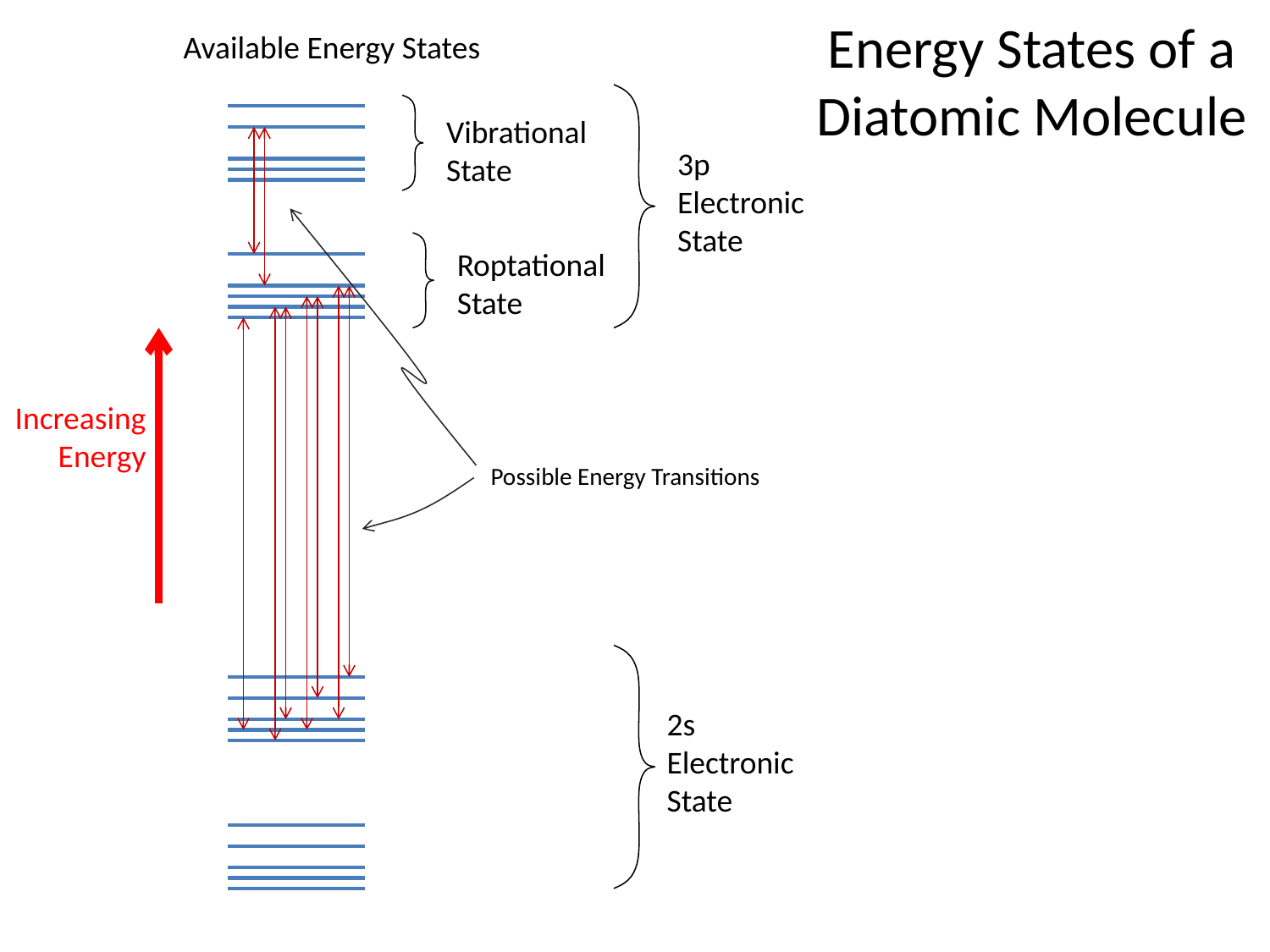

# Energy States of a Diatomic Molecule
Available Energy States

Vibrational State
3p
Electronic
State

Roptational State
Increasing Energy
Possible Energy Transitions

2s
Electronic
State